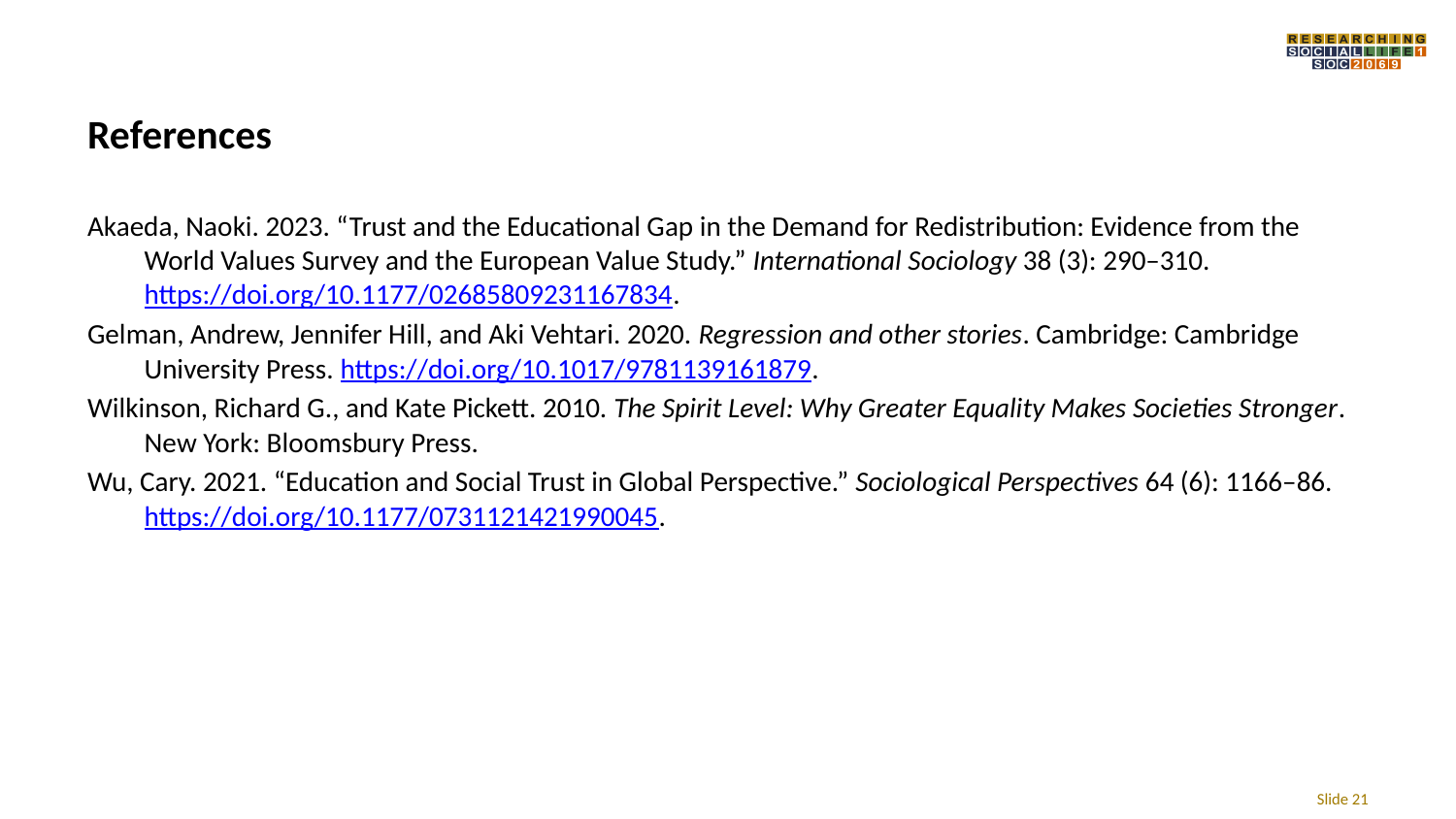

References

Akaeda, Naoki. 2023. “Trust and the Educational Gap in the Demand for Redistribution: Evidence from the World Values Survey and the European Value Study.” International Sociology 38 (3): 290–310. https://doi.org/10.1177/02685809231167834.
Gelman, Andrew, Jennifer Hill, and Aki Vehtari. 2020. Regression and other stories. Cambridge: Cambridge University Press. https://doi.org/10.1017/9781139161879.
Wilkinson, Richard G., and Kate Pickett. 2010. The Spirit Level: Why Greater Equality Makes Societies Stronger. New York: Bloomsbury Press.
Wu, Cary. 2021. “Education and Social Trust in Global Perspective.” Sociological Perspectives 64 (6): 1166–86. https://doi.org/10.1177/0731121421990045.
Slide 21